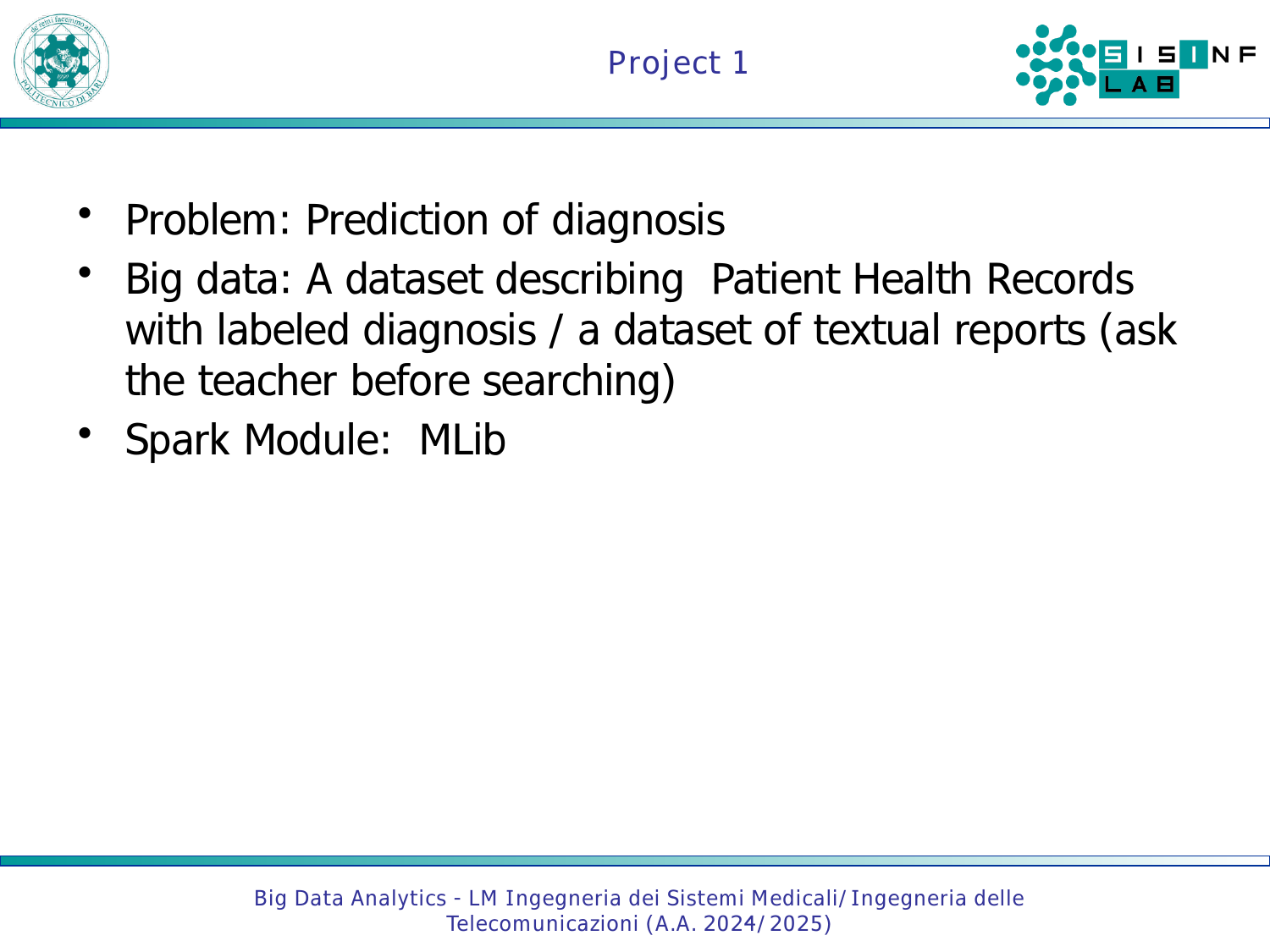

# Project 1
Problem: Prediction of diagnosis
Big data: A dataset describing  Patient Health Records with labeled diagnosis / a dataset of textual reports (ask the teacher before searching)
Spark Module:  MLib
Big Data Analytics - LM Ingegneria dei Sistemi Medicali/Ingegneria delle Telecomunicazioni (A.A. 2024/2025)